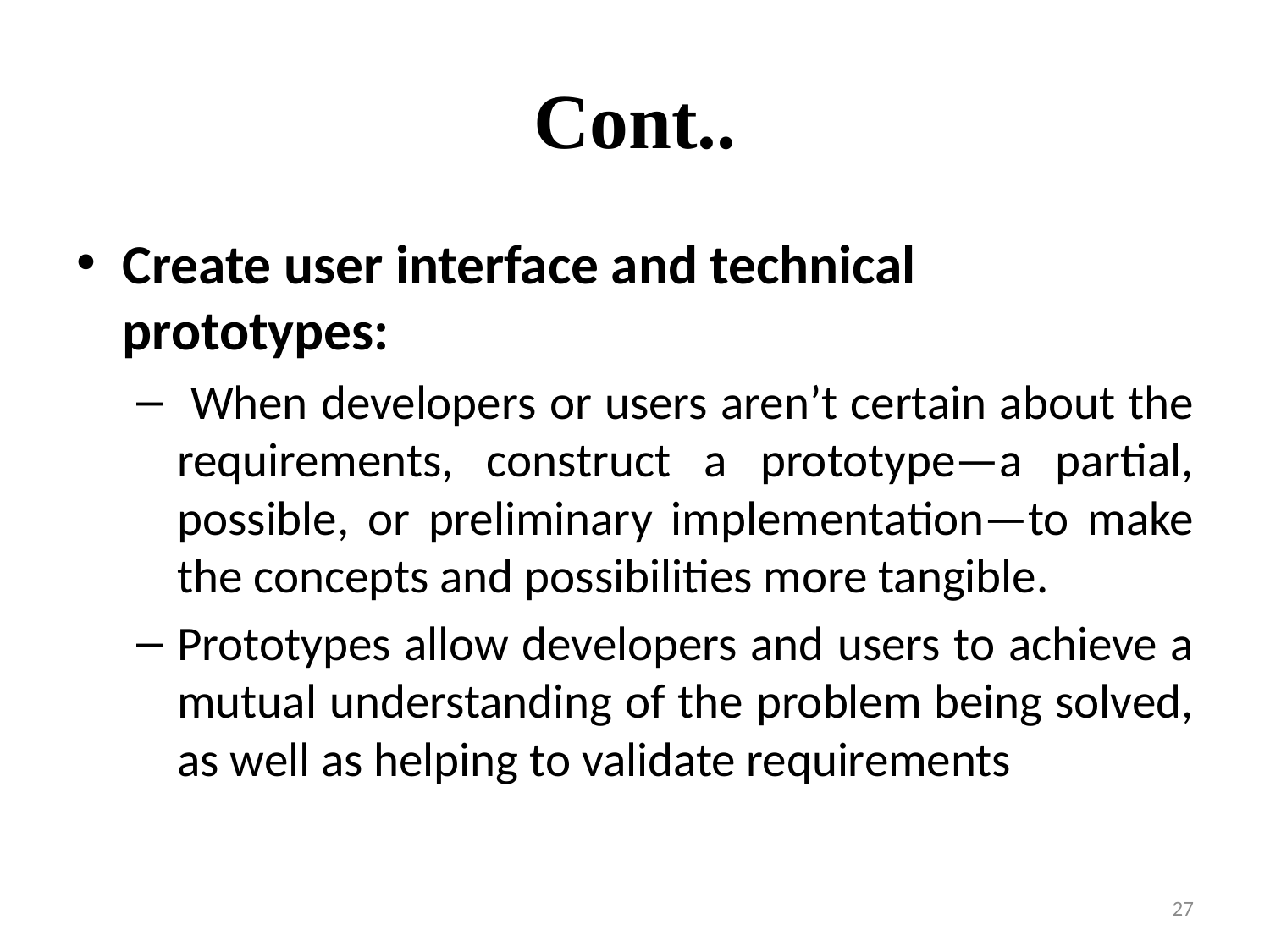

# Cont..
Create user interface and technical prototypes:
 When developers or users aren’t certain about the requirements, construct a prototype—a partial, possible, or preliminary implementation—to make the concepts and possibilities more tangible.
Prototypes allow developers and users to achieve a mutual understanding of the problem being solved, as well as helping to validate requirements
27